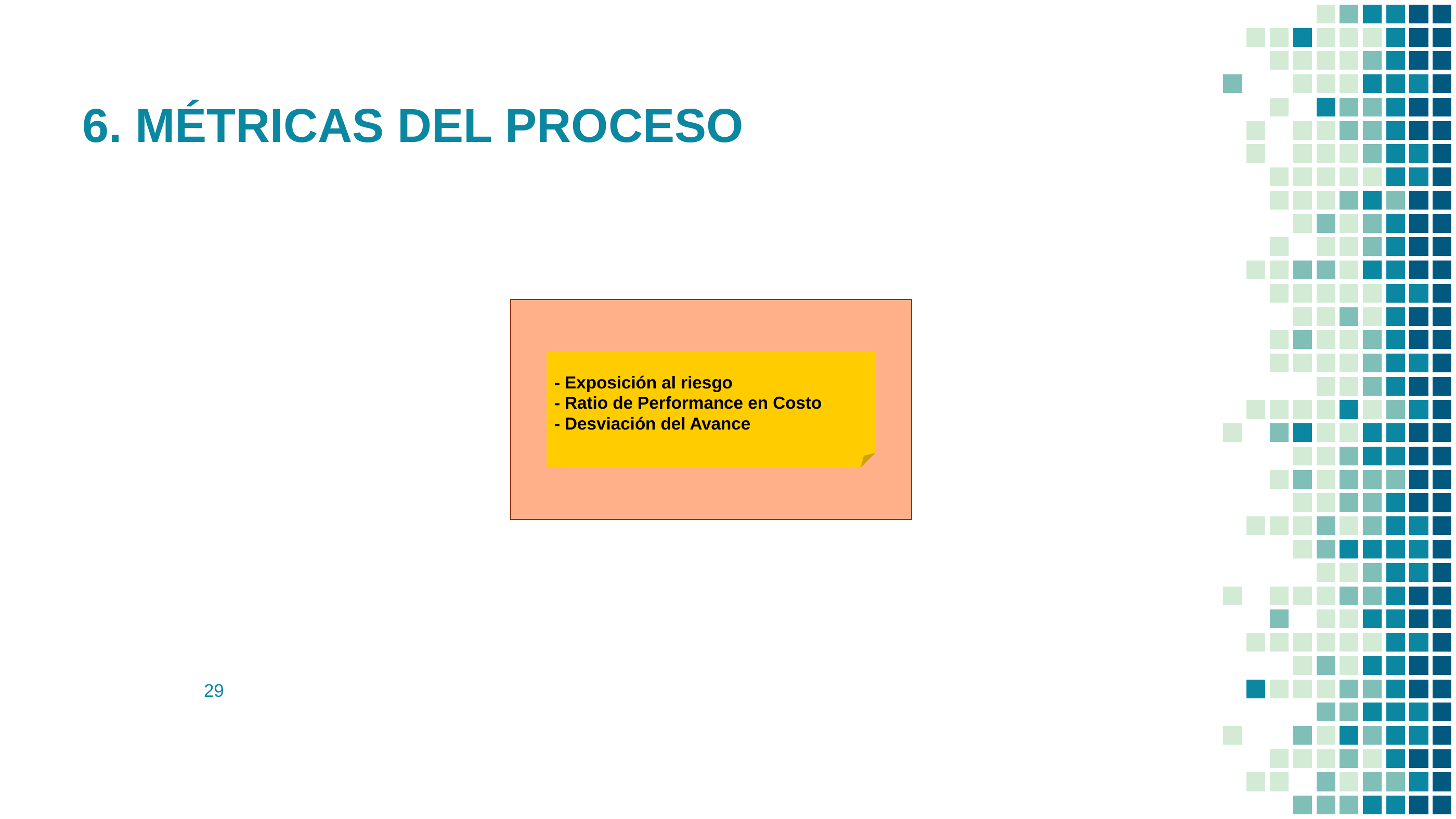

6. MÉTRICAS DEL PROCESO

- Exposición al riesgo
- Ratio de Performance en Costo
- Desviación del Avance
29